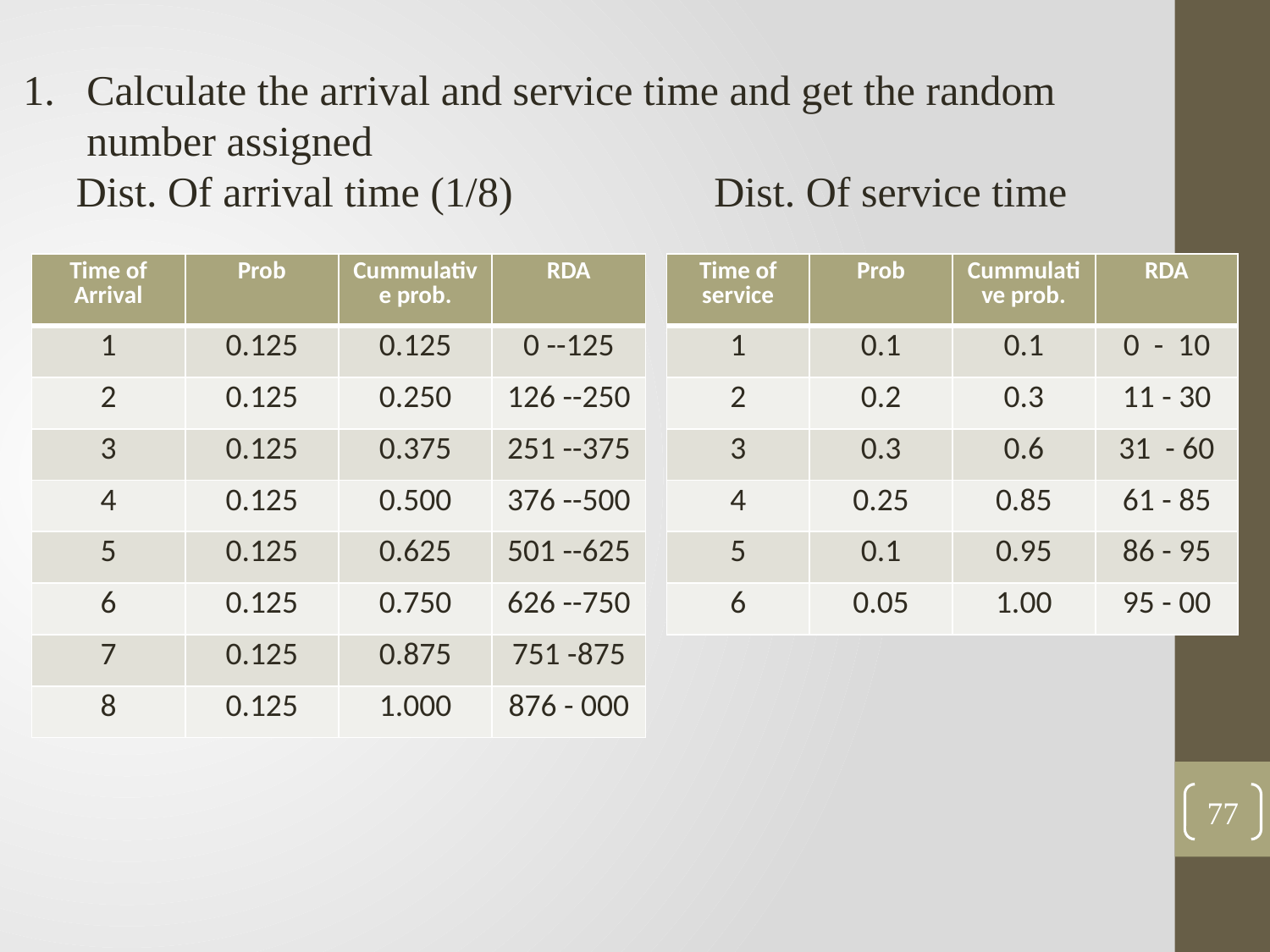

Calculate the arrival and service time and get the random number assigned
     Dist. Of arrival time (1/8)                   Dist. Of service time
| Time of Arrival | Prob | Cummulative prob. | RDA |
| --- | --- | --- | --- |
| 1 | 0.125 | 0.125 | 0 --125 |
| 2 | 0.125 | 0.250 | 126 --250 |
| 3 | 0.125 | 0.375 | 251 --375 |
| 4 | 0.125 | 0.500 | 376 --500 |
| 5 | 0.125 | 0.625 | 501 --625 |
| 6 | 0.125 | 0.750 | 626 --750 |
| 7 | 0.125 | 0.875 | 751 -875 |
| 8 | 0.125 | 1.000 | 876 - 000 |
| Time of service | Prob | Cummulative prob. | RDA |
| --- | --- | --- | --- |
| 1 | 0.1 | 0.1 | 0 - 10 |
| 2 | 0.2 | 0.3 | 11 - 30 |
| 3 | 0.3 | 0.6 | 31 - 60 |
| 4 | 0.25 | 0.85 | 61 - 85 |
| 5 | 0.1 | 0.95 | 86 - 95 |
| 6 | 0.05 | 1.00 | 95 - 00 |
77